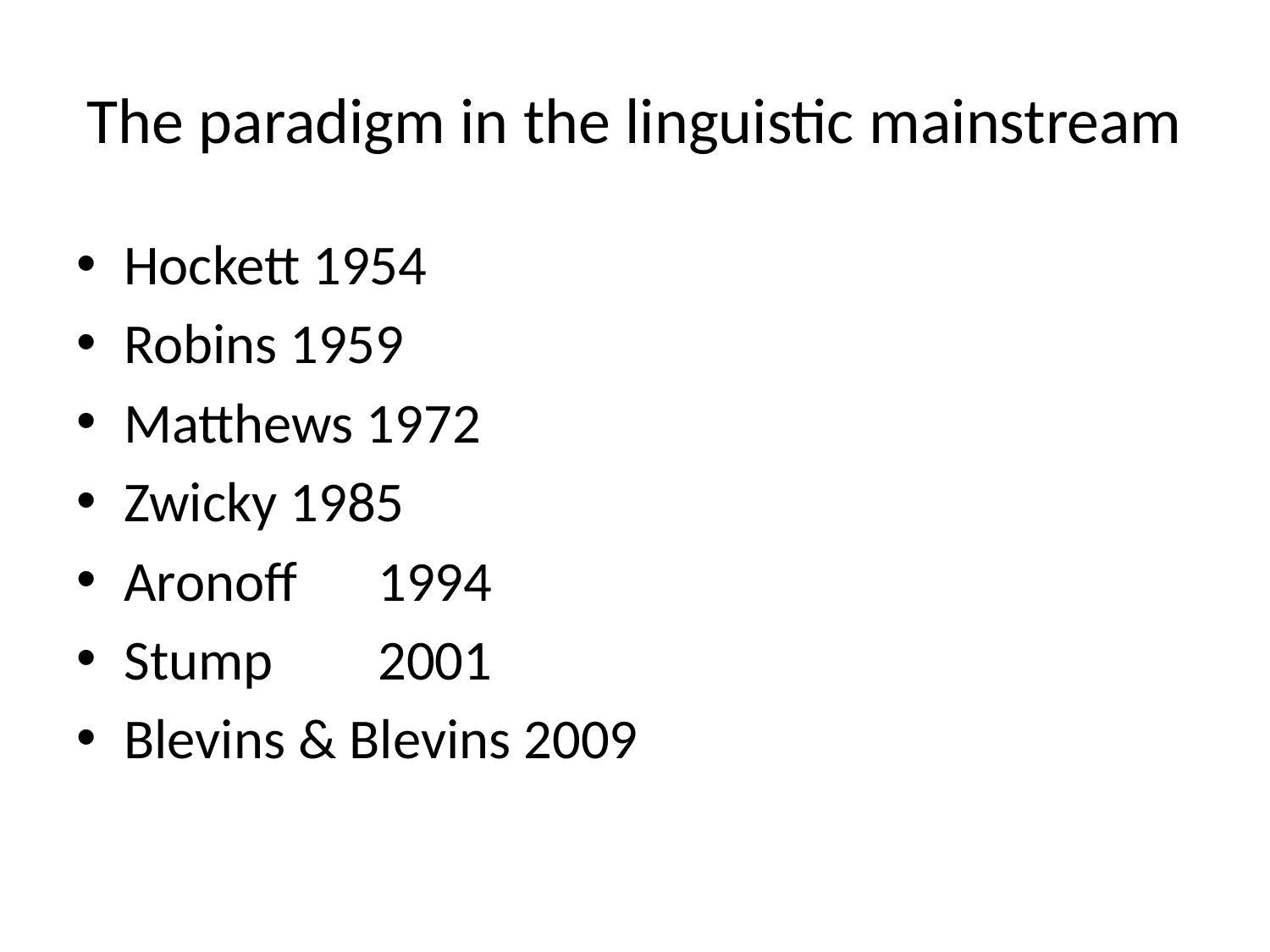

# The paradigm in the linguistic mainstream
Hockett 1954
Robins 1959
Matthews 1972
Zwicky 1985
Aronoff	1994
Stump	2001
Blevins & Blevins 2009